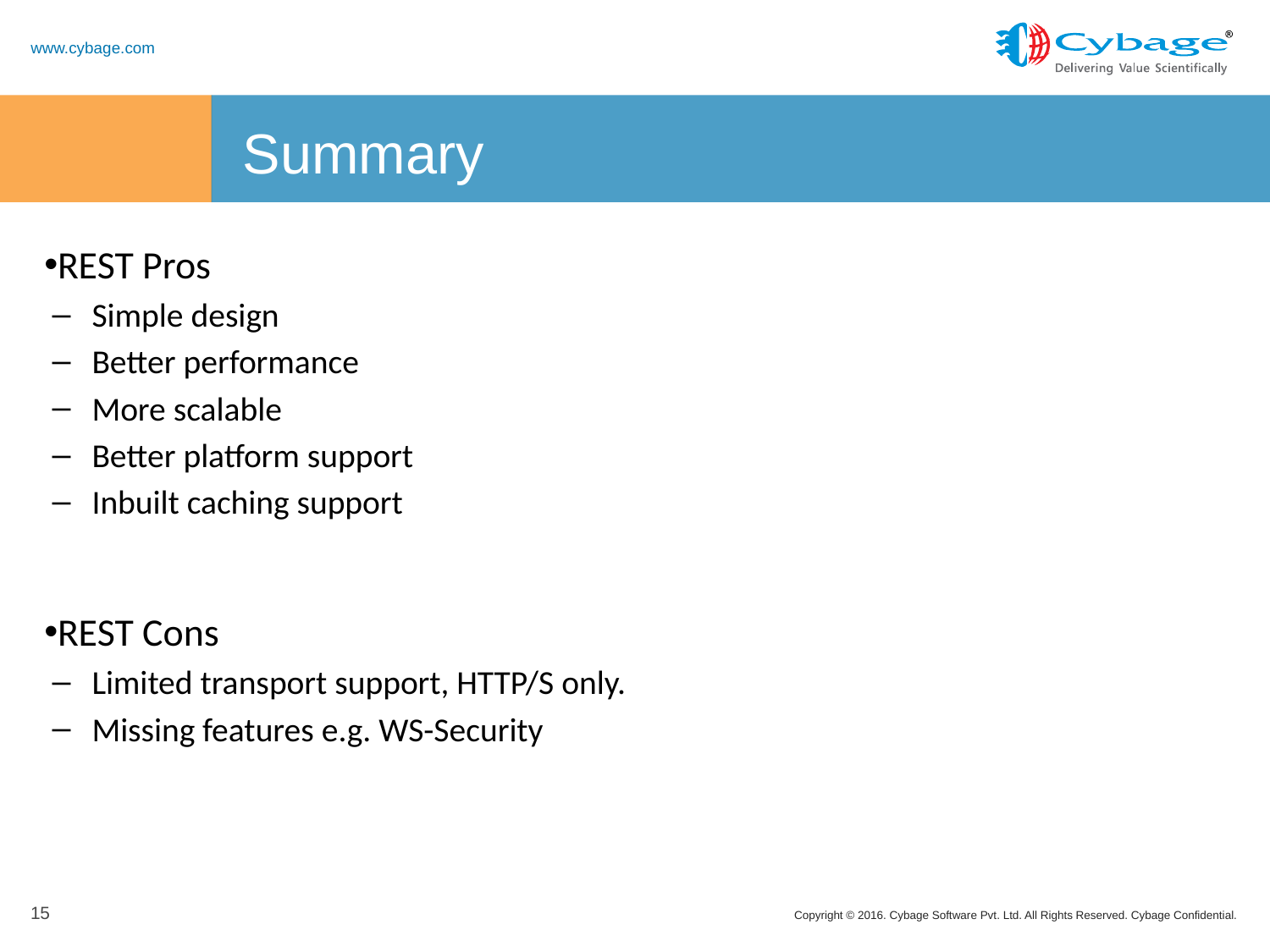

# Summary

REST Pros
Simple design
Better performance
More scalable
Better platform support
Inbuilt caching support

REST Cons
Limited transport support, HTTP/S only.
Missing features e.g. WS-Security

15